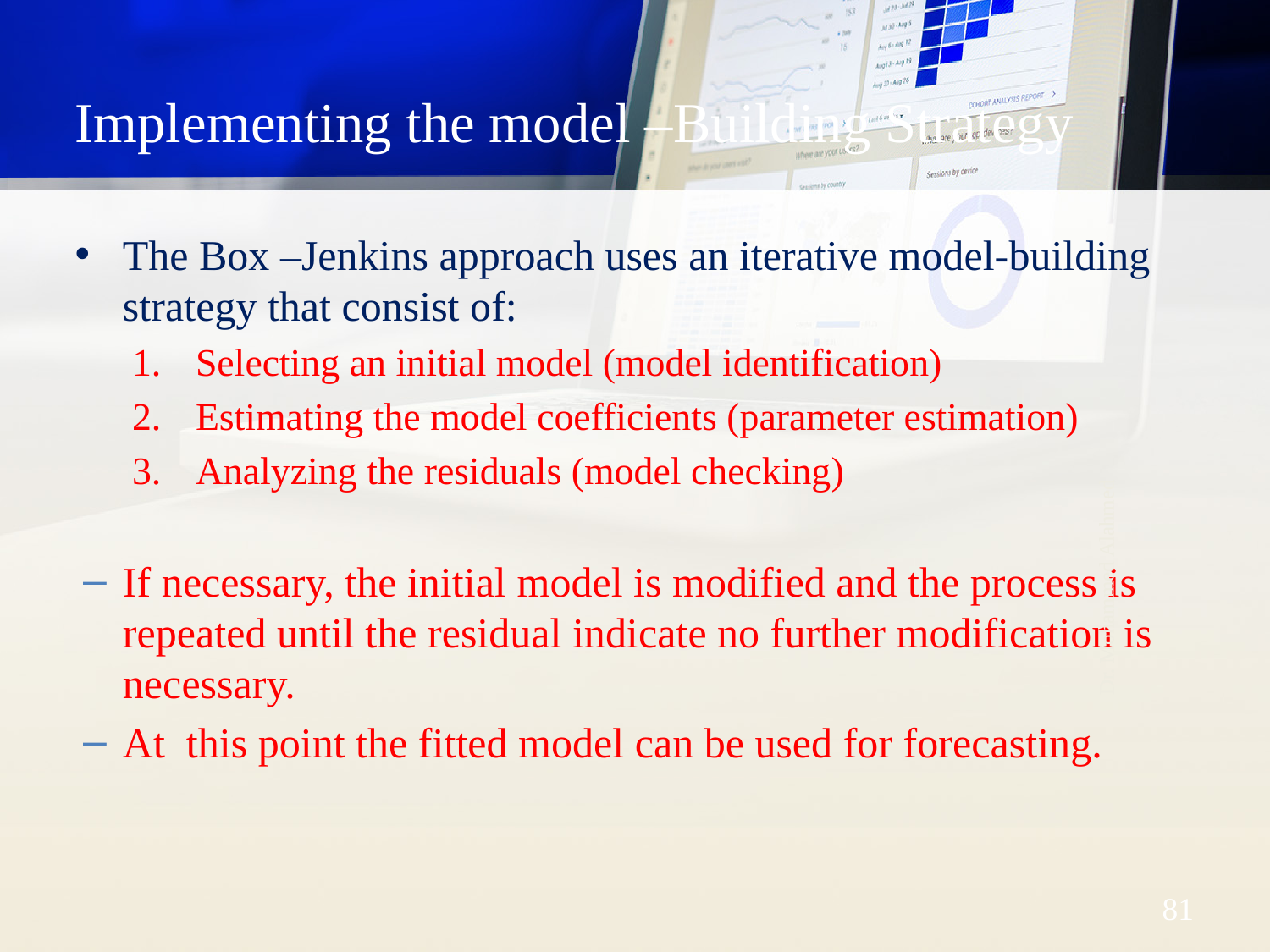

# Implementing the model –Building Strategy
The Box –Jenkins approach uses an iterative model-building strategy that consist of:
Selecting an initial model (model identification)
Estimating the model coefficients (parameter estimation)
Analyzing the residuals (model checking)

If necessary, the initial model is modified and the process is repeated until the residual indicate no further modification is necessary.
At  this point the fitted model can be used for forecasting.

Dr. Mohammed Alahmed
81